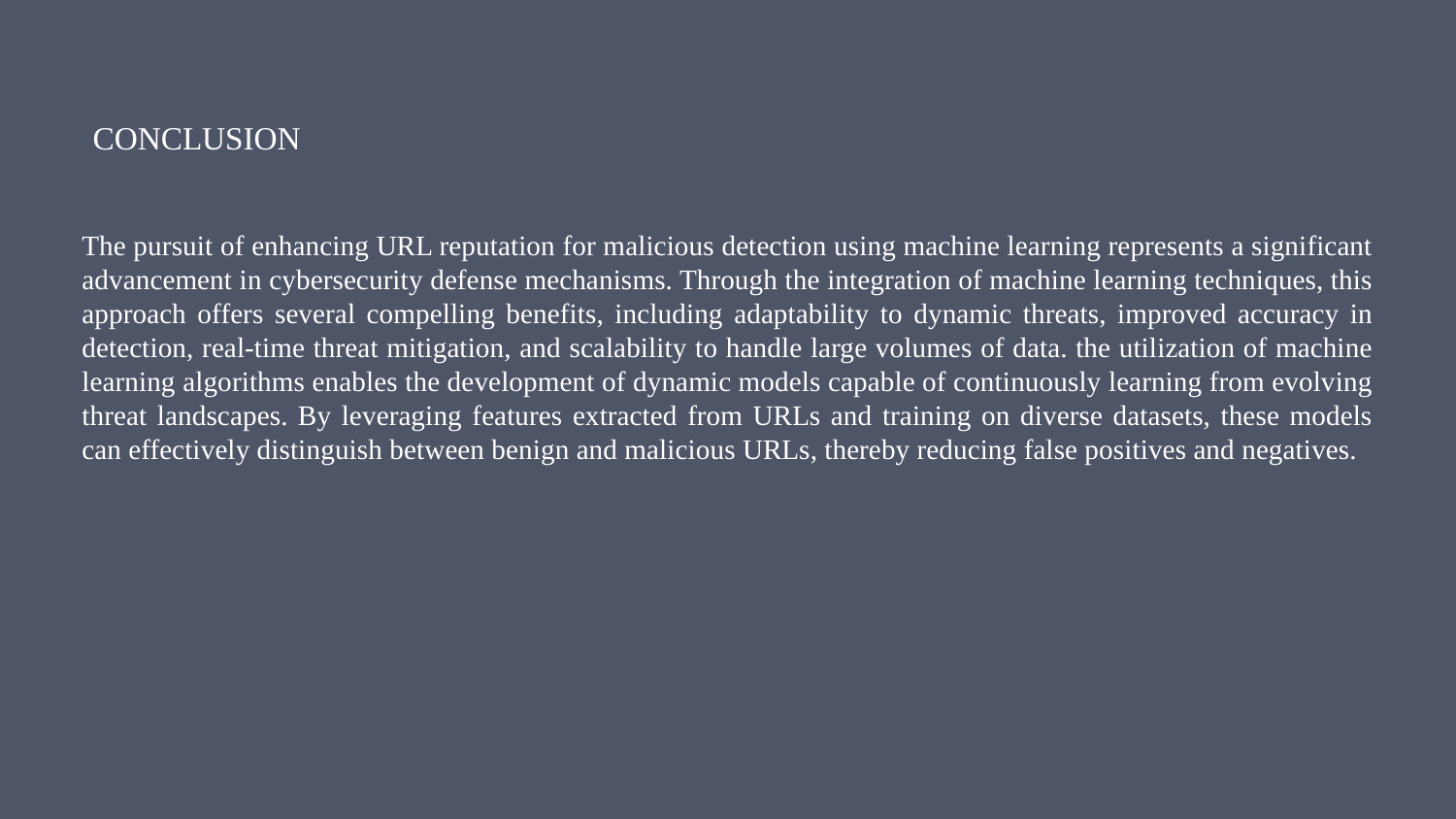

CONCLUSION
The pursuit of enhancing URL reputation for malicious detection using machine learning represents a significant advancement in cybersecurity defense mechanisms. Through the integration of machine learning techniques, this approach offers several compelling benefits, including adaptability to dynamic threats, improved accuracy in detection, real-time threat mitigation, and scalability to handle large volumes of data. the utilization of machine learning algorithms enables the development of dynamic models capable of continuously learning from evolving threat landscapes. By leveraging features extracted from URLs and training on diverse datasets, these models can effectively distinguish between benign and malicious URLs, thereby reducing false positives and negatives.